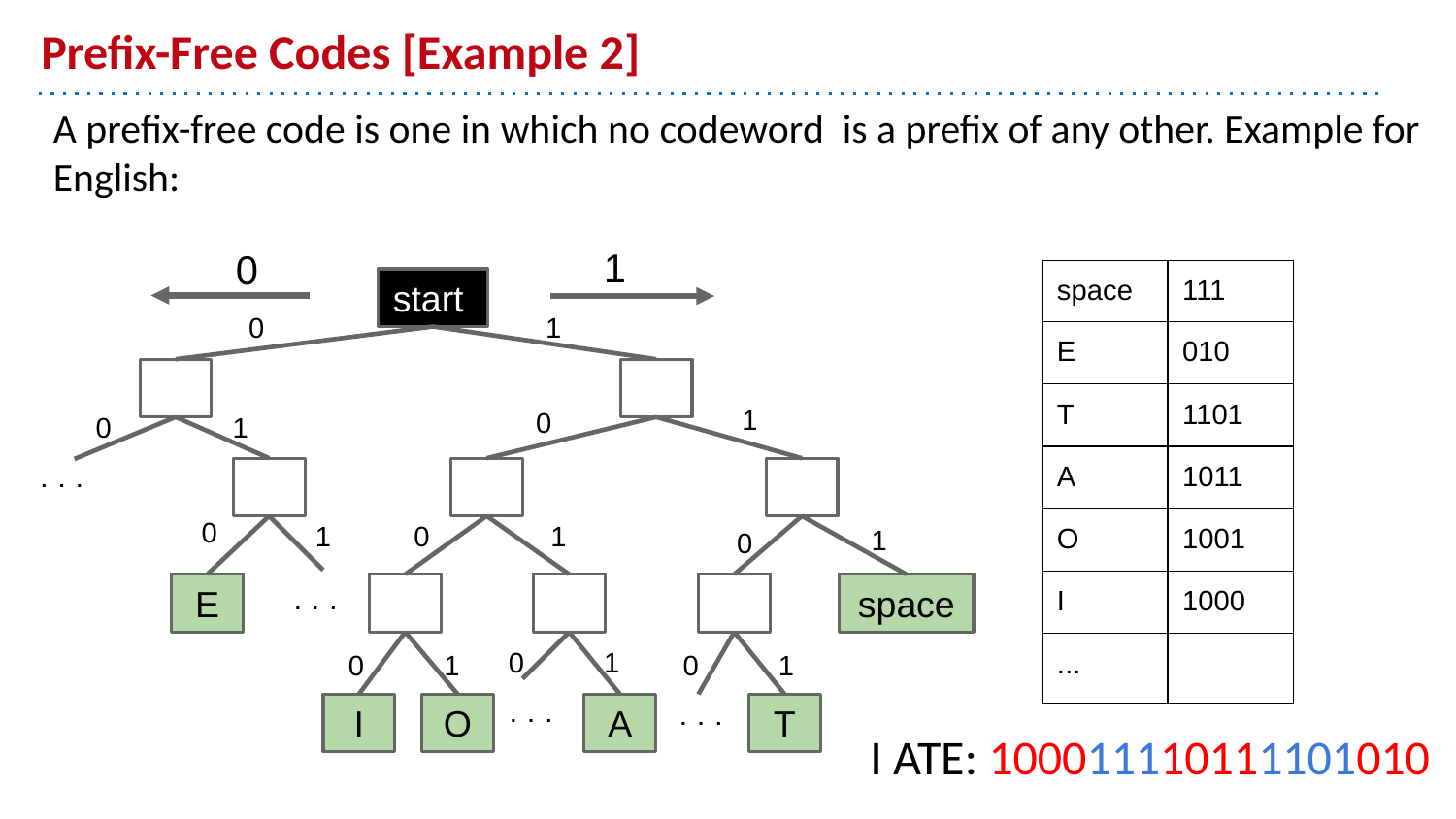

# Prefix-Free Codes [Example 2]
A prefix-free code is one in which no codeword  is a prefix of any other. Example for English:
1
0
| space | 111 |
| --- | --- |
| E | 010 |
| T | 1101 |
| A | 1011 |
| O | 1001 |
| I | 1000 |
| ... |  |
start
0
1

1
0
0
1
...

0
0
1
1
1
0
...
space
E

0
1
0
0
1
1
...
...
I
O
A
T
I ATE: 100011110111101010